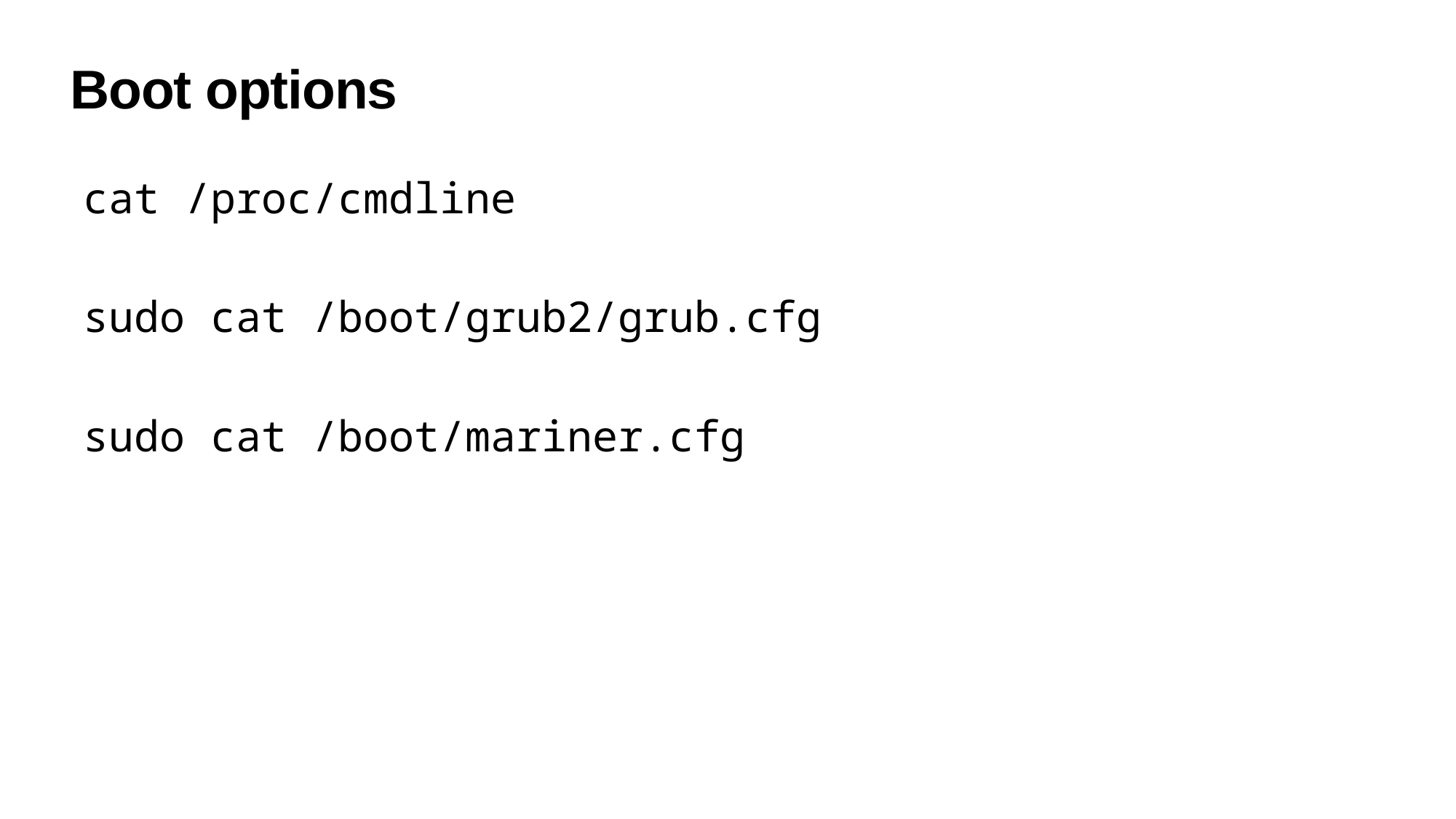

# Boot options
cat /proc/cmdline

sudo cat /boot/grub2/grub.cfg

sudo cat /boot/mariner.cfg